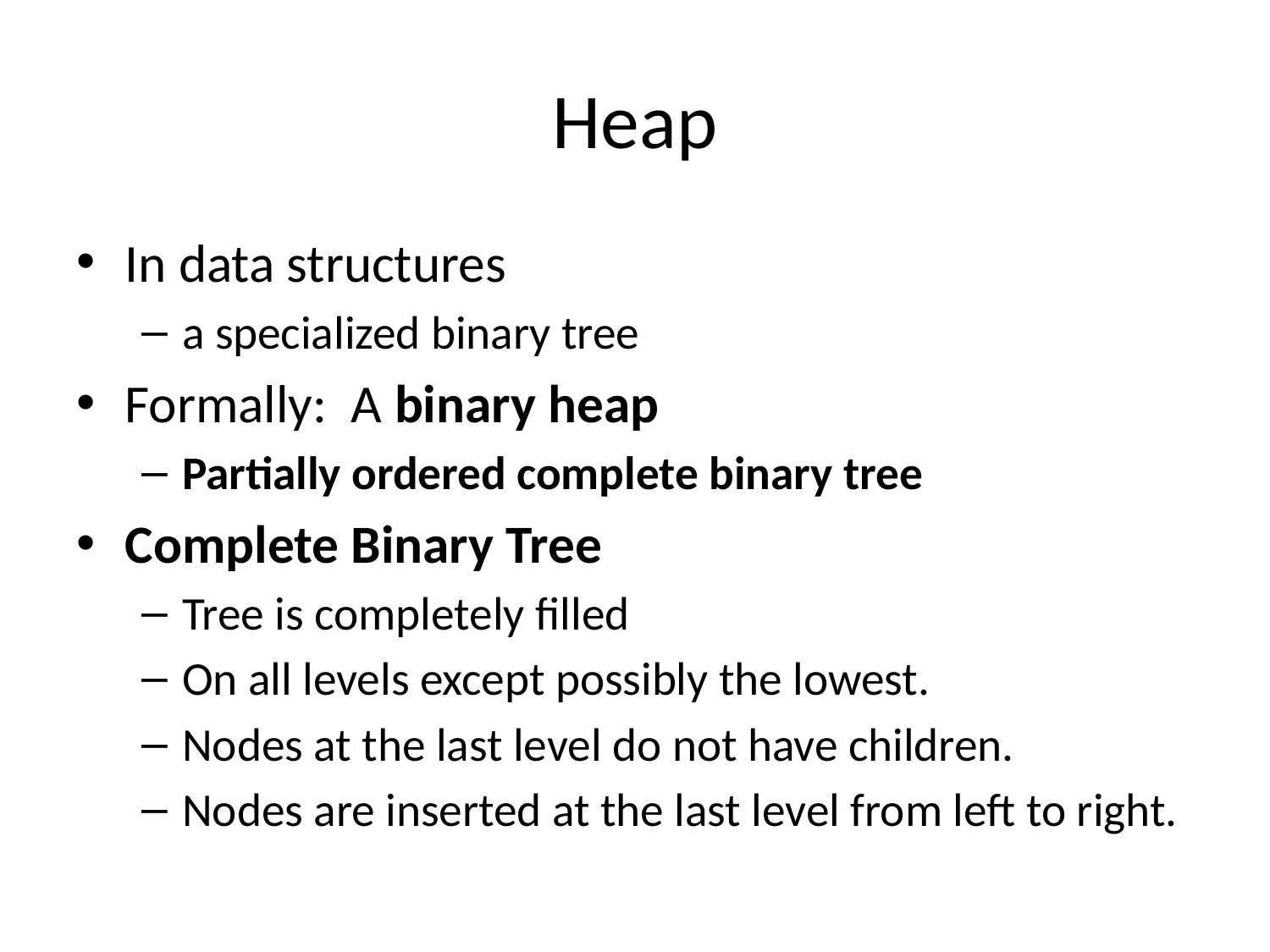

# Heap
In data structures
a specialized binary tree
Formally:  A binary heap
Partially ordered complete binary tree
Complete Binary Tree
Tree is completely filled
On all levels except possibly the lowest.
Nodes at the last level do not have children.
Nodes are inserted at the last level from left to right.